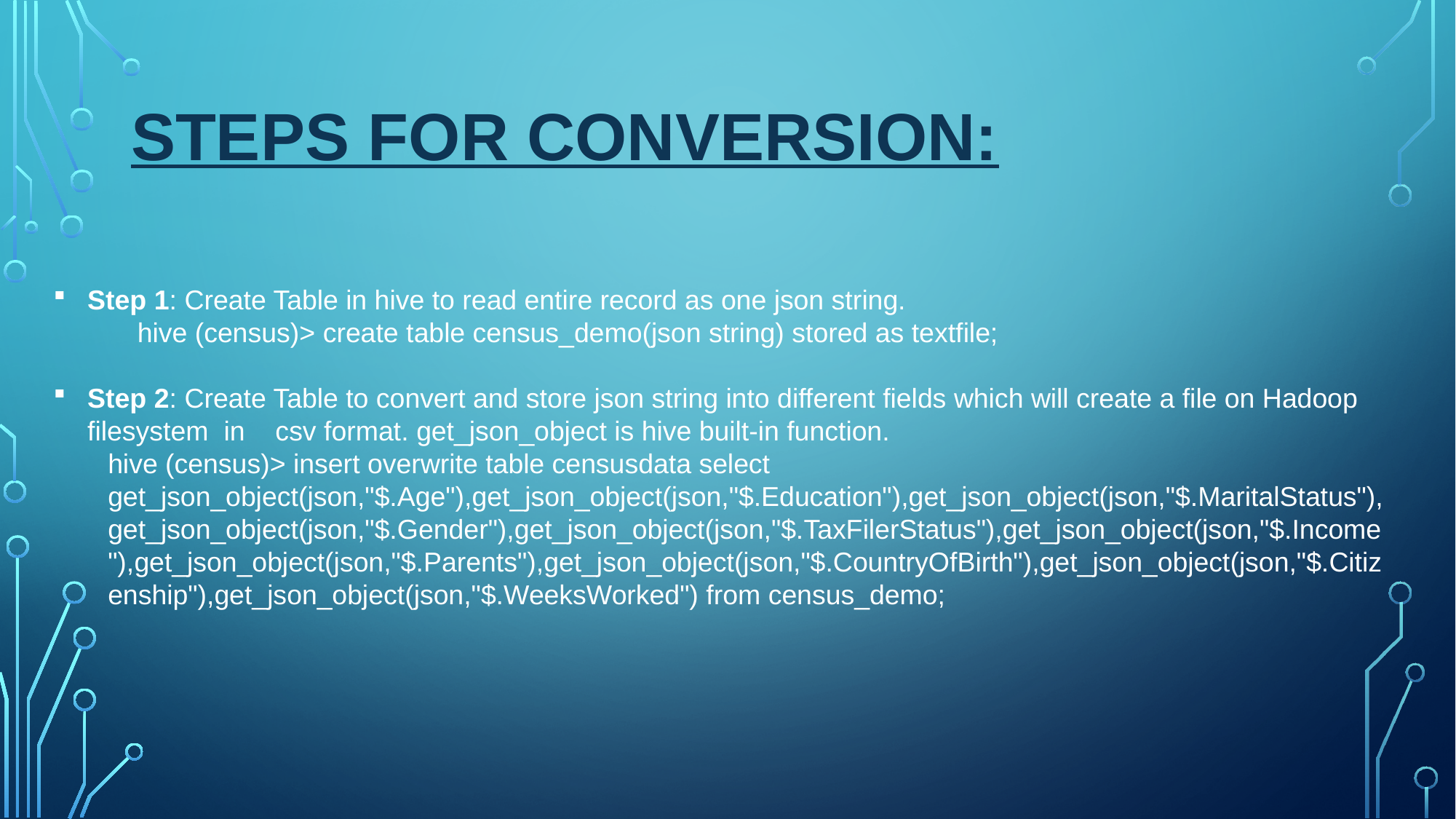

STEPS FOR CONVERSION:
Step 1: Create Table in hive to read entire record as one json string.
           hive (census)> create table census_demo(json string) stored as textfile;

Step 2: Create Table to convert and store json string into different fields which will create a file on Hadoop filesystem  in    csv format. get_json_object is hive built-in function.
hive (census)> insert overwrite table censusdata select  get_json_object(json,"$.Age"),get_json_object(json,"$.Education"),get_json_object(json,"$.MaritalStatus"),get_json_object(json,"$.Gender"),get_json_object(json,"$.TaxFilerStatus"),get_json_object(json,"$.Income"),get_json_object(json,"$.Parents"),get_json_object(json,"$.CountryOfBirth"),get_json_object(json,"$.Citizenship"),get_json_object(json,"$.WeeksWorked") from census_demo;